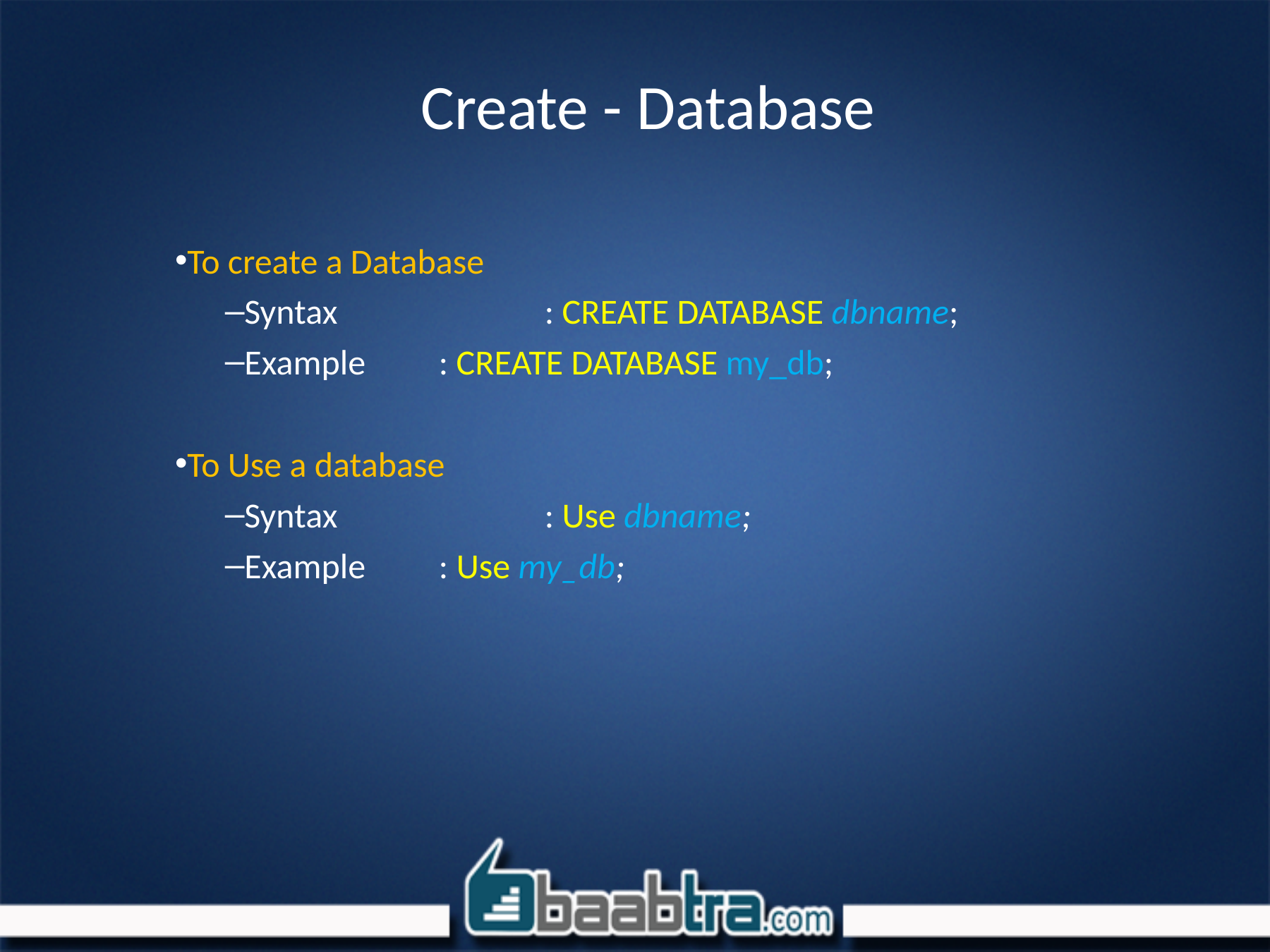

# Create - Database
To create a Database
Syntax		: CREATE DATABASE dbname;
Example	: CREATE DATABASE my_db;

To Use a database
Syntax		: Use dbname;
Example	: Use my_db;